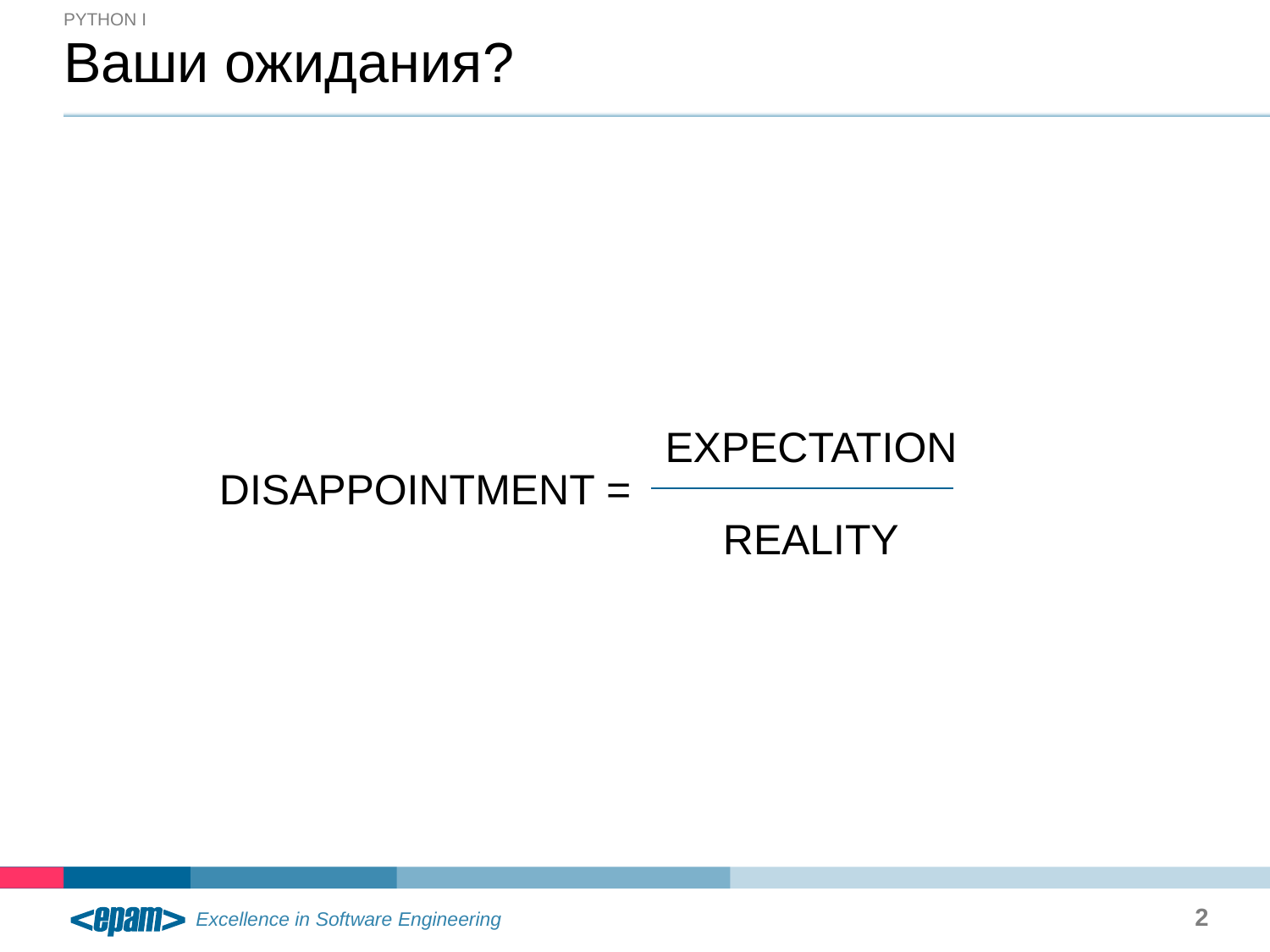

python I
# Ваши ожидания?
EXPECTATION
DISAPPOINTMENT =
REALITY
2